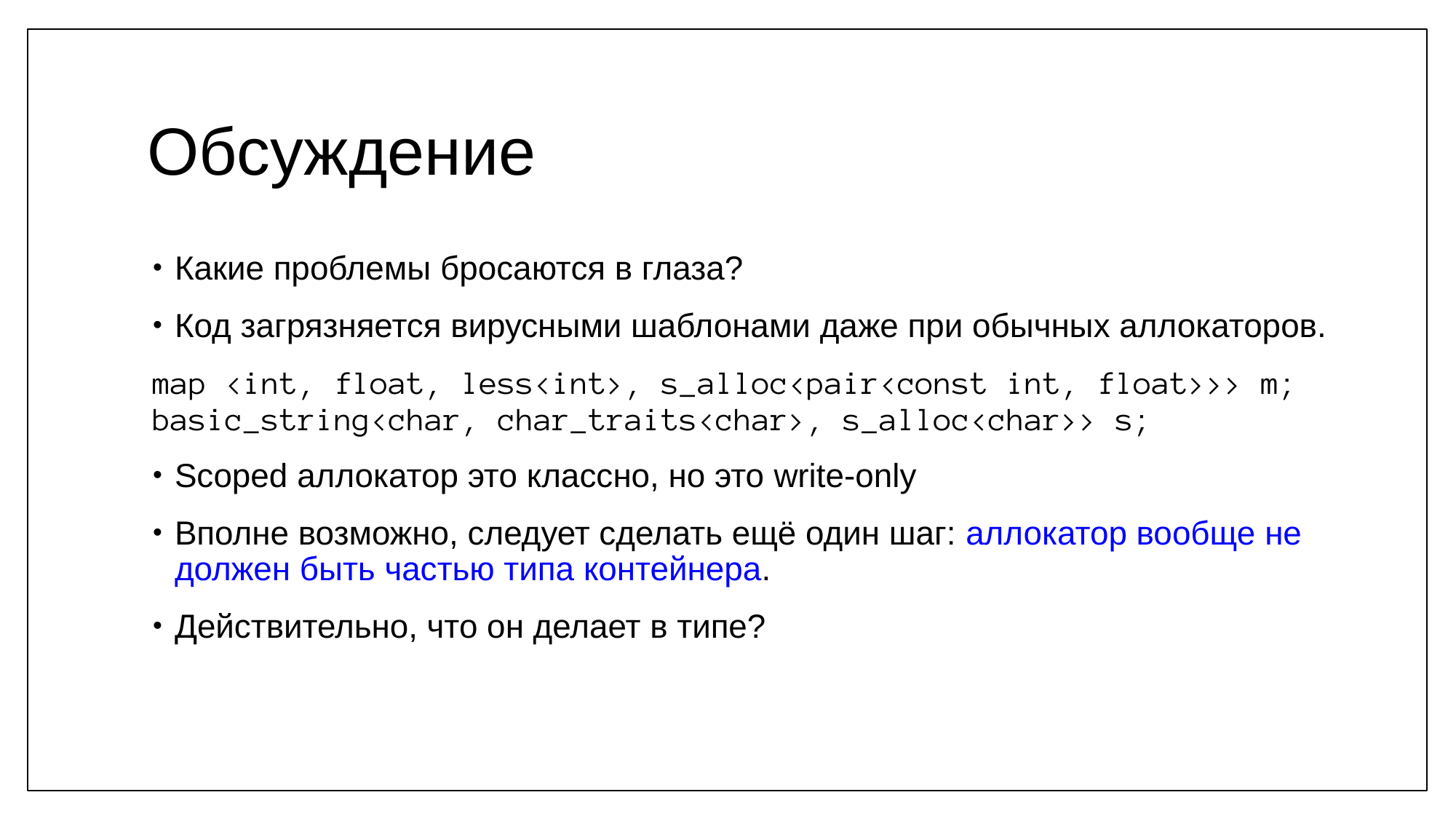

# Обсуждение
Какие проблемы бросаются в глаза?
Код загрязняется вирусными шаблонами даже при обычных аллокаторов.
map <int, float, less<int>, s_alloc<pair<const int, float>>> m;
basic_string<char, char_traits<char>, s_alloc<char>> s;
Scoped аллокатор это классно, но это write-only
Вполне возможно, следует сделать ещё один шаг: аллокатор вообще не должен быть частью типа контейнера.
Действительно, что он делает в типе?